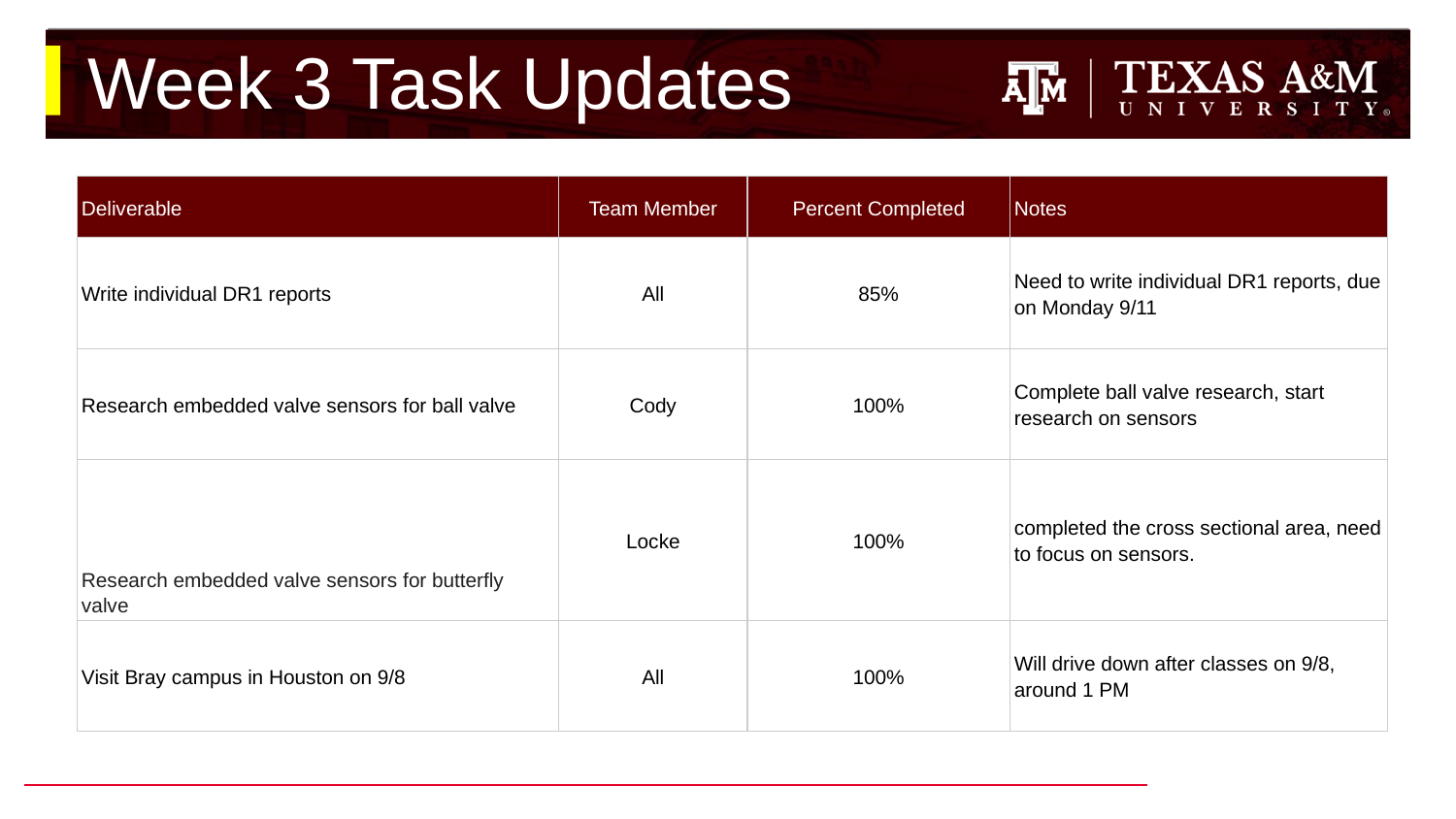

# Week 3 Task Updates
| Deliverable | Team Member | Percent Completed | Notes |
| --- | --- | --- | --- |
| Write individual DR1 reports | All | 85% | Need to write individual DR1 reports, due on Monday 9/11 |
| Research embedded valve sensors for ball valve | Cody | 100% | Complete ball valve research, start research on sensors |
| Research embedded valve sensors for butterfly valve | Locke | 100% | completed the cross sectional area, need to focus on sensors. |
| Visit Bray campus in Houston on 9/8 | All | 100% | Will drive down after classes on 9/8, around 1 PM |